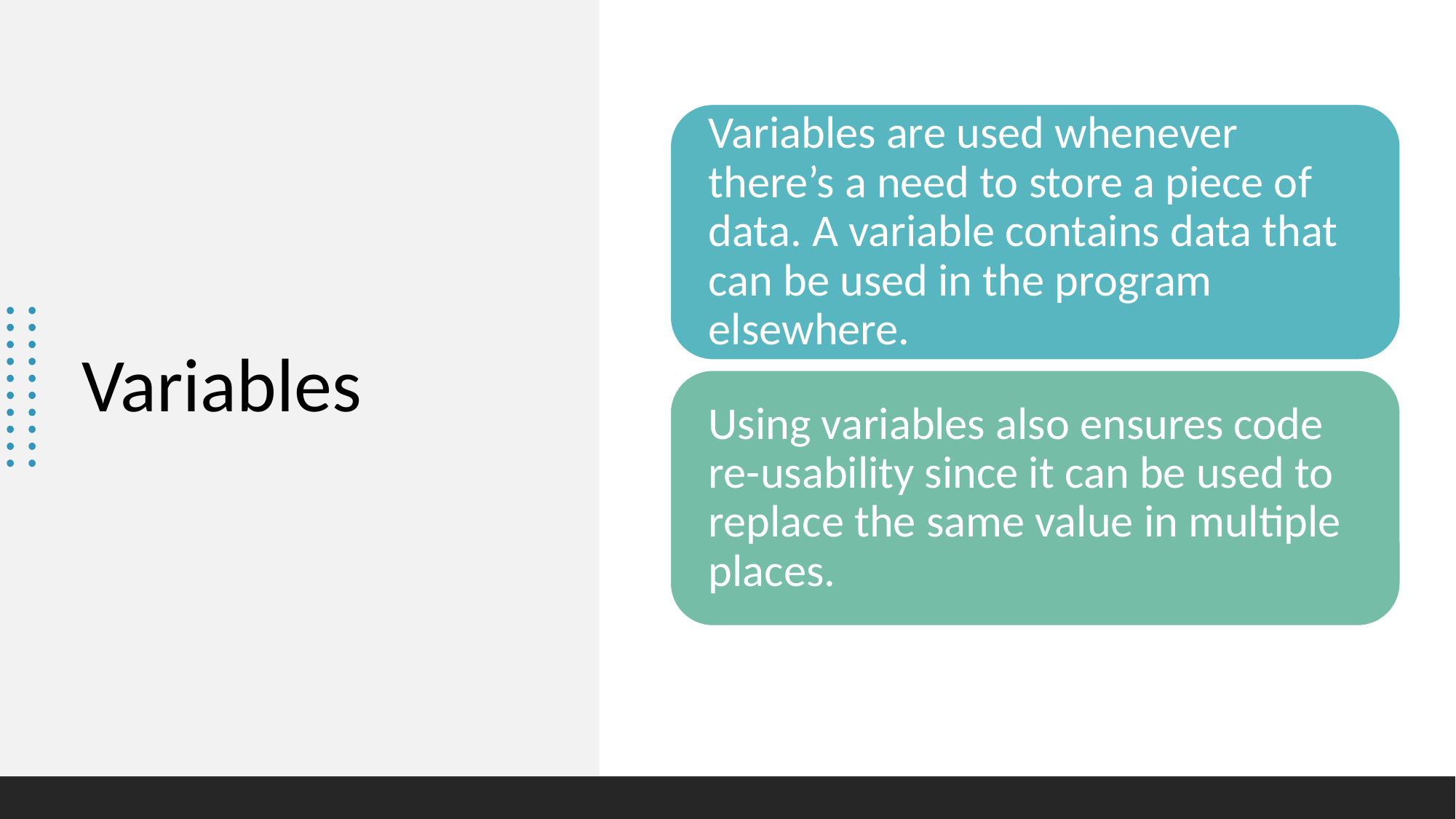

Variables are used whenever there’s a need to store a piece of data. A variable contains data that can be used in the program elsewhere.
Using variables also ensures code re-usability since it can be used to replace the same value in multiple places.

# Variables